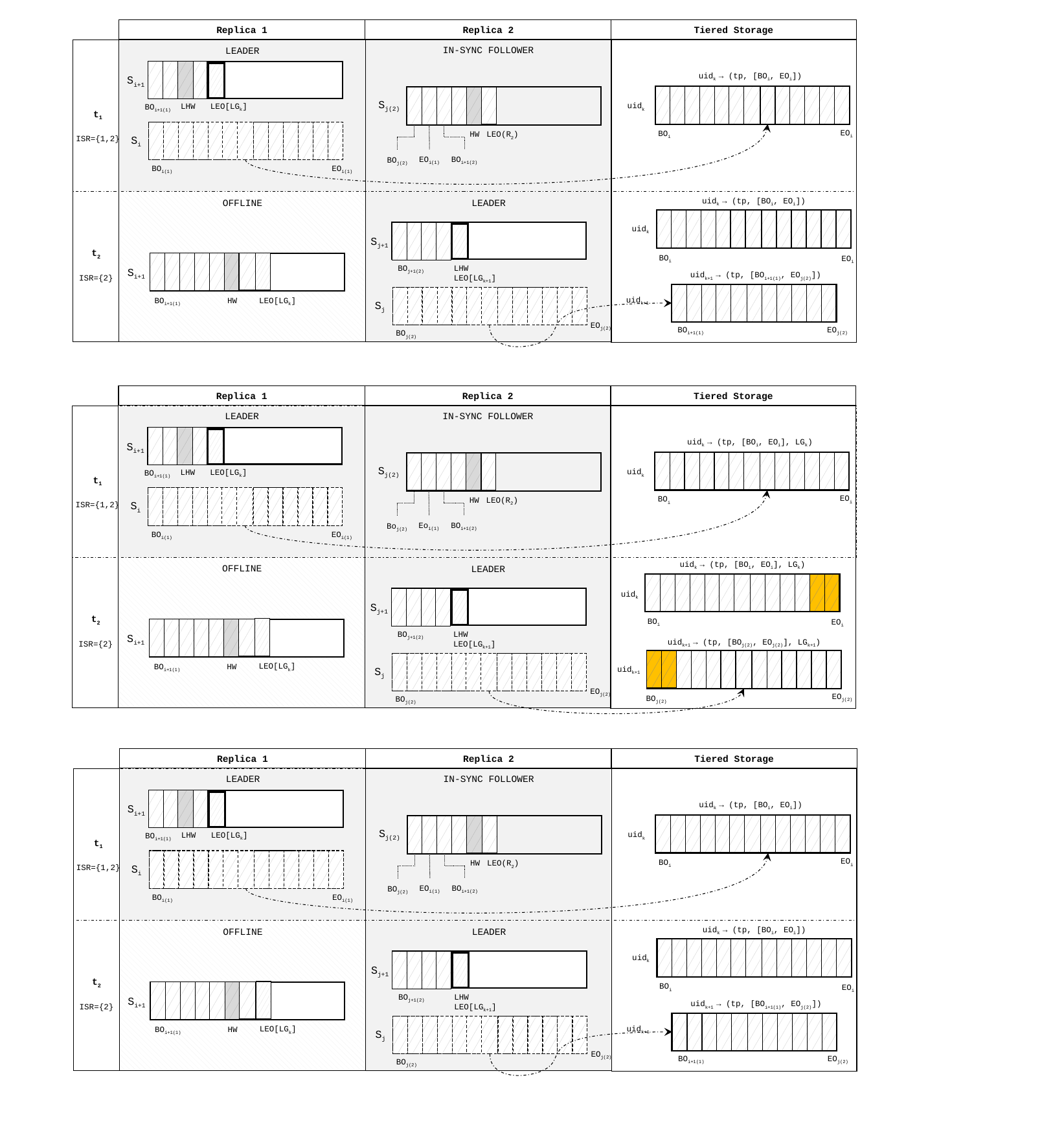

Replica 2
Replica 1
Tiered Storage

In-sync follower
Leader

uidk → (tp, [BOi, EOi])
Si+1

Sj(2)
uidk
LEO[LGk]
LHW
BOi+1(1)
t1

ISR={1,2}

EOi
BOi
HW
LEO(R2)
Si
EOi(1)
BOi+1(2)
BOj(2)
BOi(1)
EOi(1)
uidk → (tp, [BOi, EOi])
Offline

Leader

uidk

Sj+1
t2

ISR={2}
BOi
EOi

LHW
LEO[LGk+1]
BOj+1(2)
Si+1
uidk+1 → (tp, [BOi+1(1), EOj(2)])

uidk+1
LEO[LGk]
HW
BOi+1(1)
Sj
EOj(2)
EOj(2)
BOi+1(1)
BOj(2)
Replica 2
Replica 1
Tiered Storage

In-sync follower
Leader

uidk → (tp, [BOi, EOi], LGk)
Si+1

Sj(2)
uidk
LEO[LGk]
LHW
BOi+1(1)
t1

ISR={1,2}

EOi
BOi
HW
LEO(R2)
Si
Eoi(1)
BOi+1(2)
Boj(2)
BOi(1)
EOi(1)
uidk → (tp, [BOi, EOi], LGk)
Offline

Leader

uidk

Sj+1
t2

ISR={2}
BOi
EOi

LHW
LEO[LGk+1]
BOj+1(2)
Si+1
uidk+1 → (tp, [BOj(2), EOj(2)], LGk+1)

LEO[LGk]
HW
BOi+1(1)
uidk+1
Sj
EOj(2)
EOj(2)
BOj(2)
BOj(2)
Replica 2
Replica 1
Tiered Storage

In-sync follower
Leader

uidk → (tp, [BOi, EOi])
Si+1

Sj(2)
uidk
LEO[LGk]
LHW
BOi+1(1)
t1

ISR={1,2}

EOi
BOi
HW
LEO(R2)
Si
EOi(1)
BOi+1(2)
BOj(2)
BOi(1)
EOi(1)
uidk → (tp, [BOi, EOi])
Offline

Leader

uidk

Sj+1
t2

ISR={2}
BOi
EOi

LHW
LEO[LGk+1]
BOj+1(2)
Si+1
uidk+1 → (tp, [BOi+1(1), EOj(2)])

uidk+1
LEO[LGk]
HW
BOi+1(1)
Sj
EOj(2)
EOj(2)
BOi+1(1)
BOj(2)